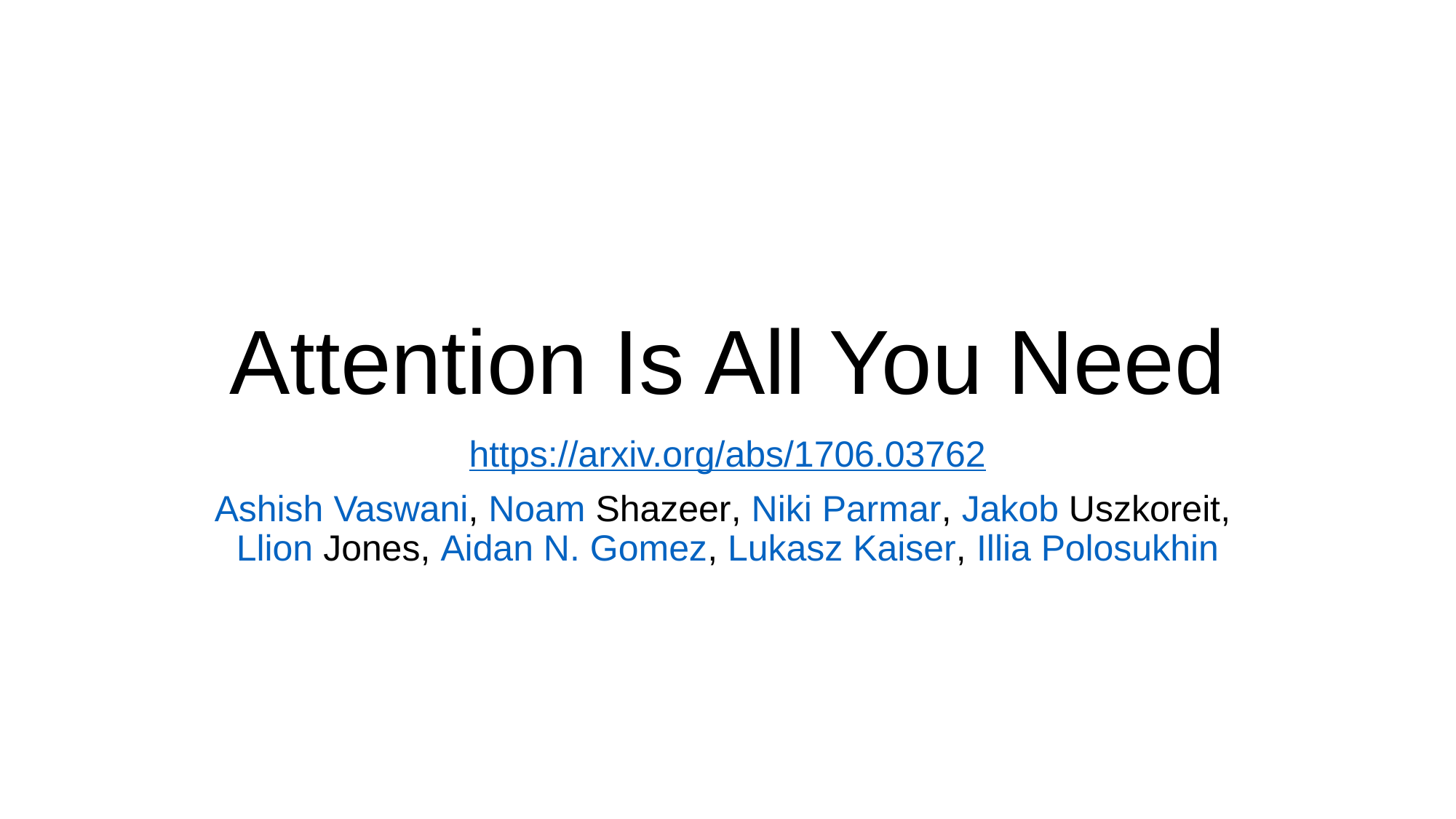

# Attention Is All You Need
https://arxiv.org/abs/1706.03762
Ashish Vaswani, Noam Shazeer, Niki Parmar, Jakob Uszkoreit, Llion Jones, Aidan N. Gomez, Lukasz Kaiser, Illia Polosukhin